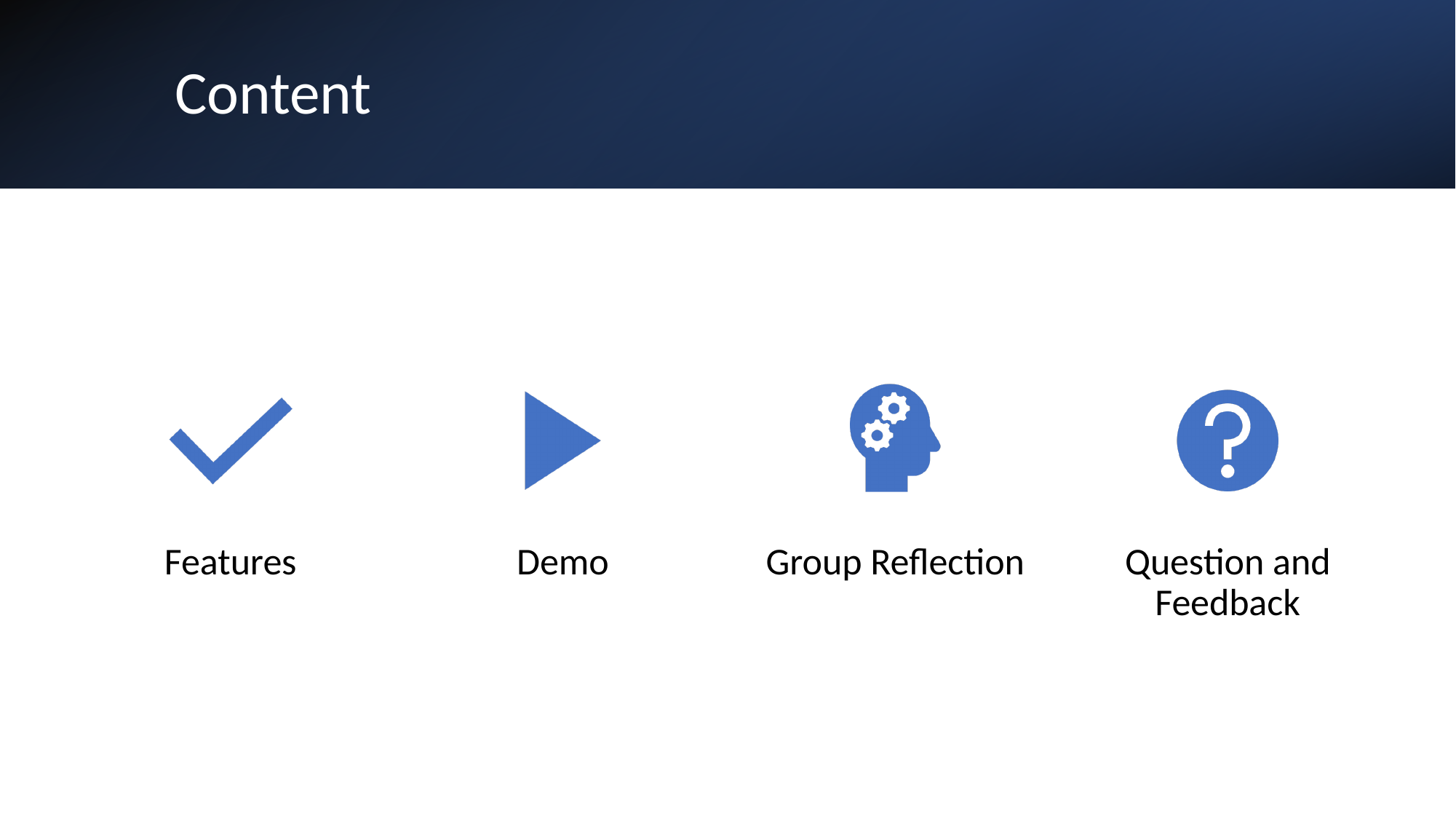

# Content
Features
Demo
Group Reflection
Question and Feedback